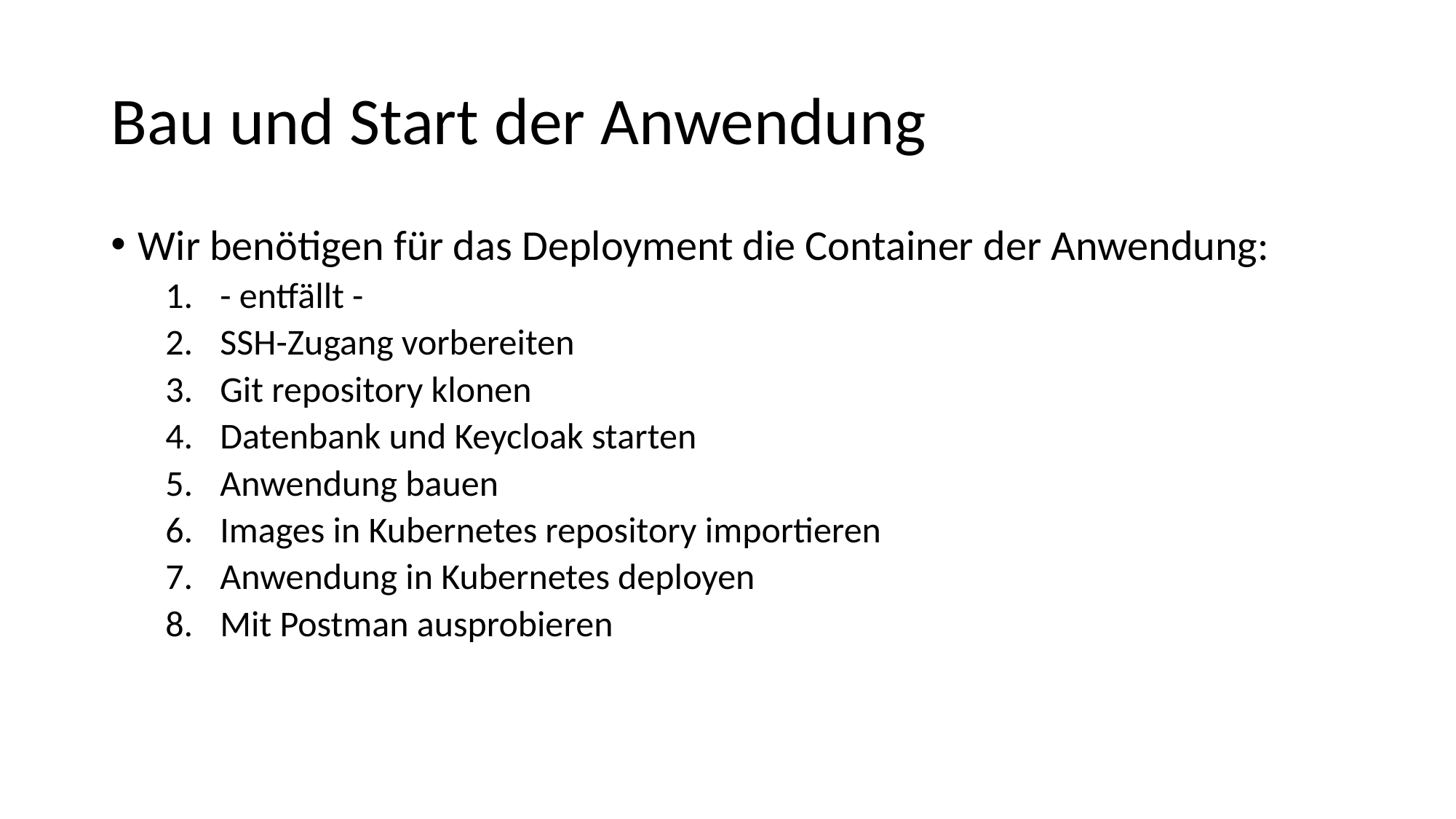

# Bau und Start der Anwendung
Wir benötigen für das Deployment die Container der Anwendung:
- entfällt -
SSH-Zugang vorbereiten
Git repository klonen
Datenbank und Keycloak starten
Anwendung bauen
Images in Kubernetes repository importieren
Anwendung in Kubernetes deployen
Mit Postman ausprobieren